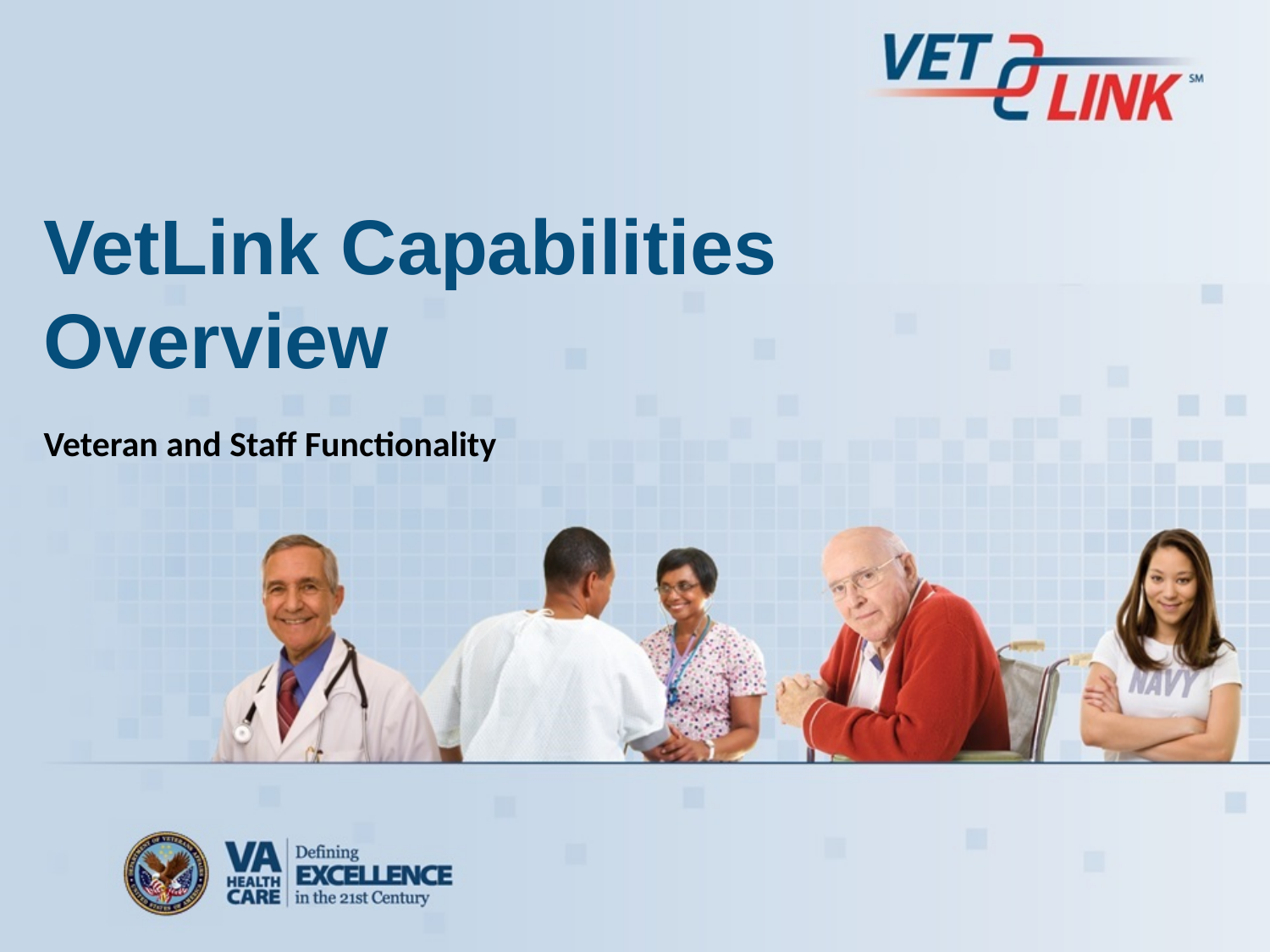

# VetLink Capabilities Overview
Veteran and Staff Functionality